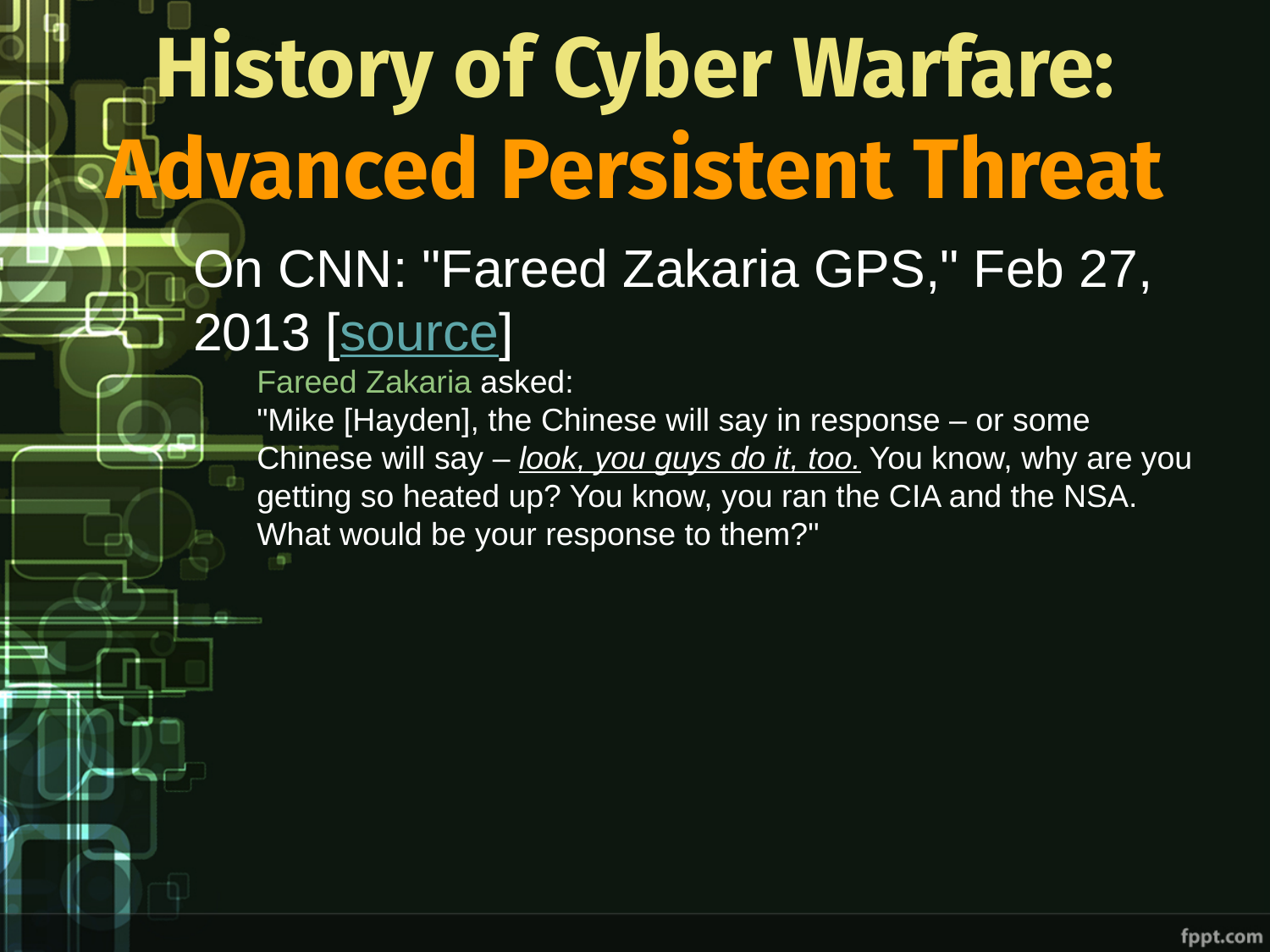

# History of Cyber Warfare: Advanced Persistent Threat
On CNN: "Fareed Zakaria GPS," Feb 27, 2013 [source]
Fareed Zakaria asked:
"Mike [Hayden], the Chinese will say in response – or some Chinese will say – look, you guys do it, too. You know, why are you getting so heated up? You know, you ran the CIA and the NSA. What would be your response to them?"